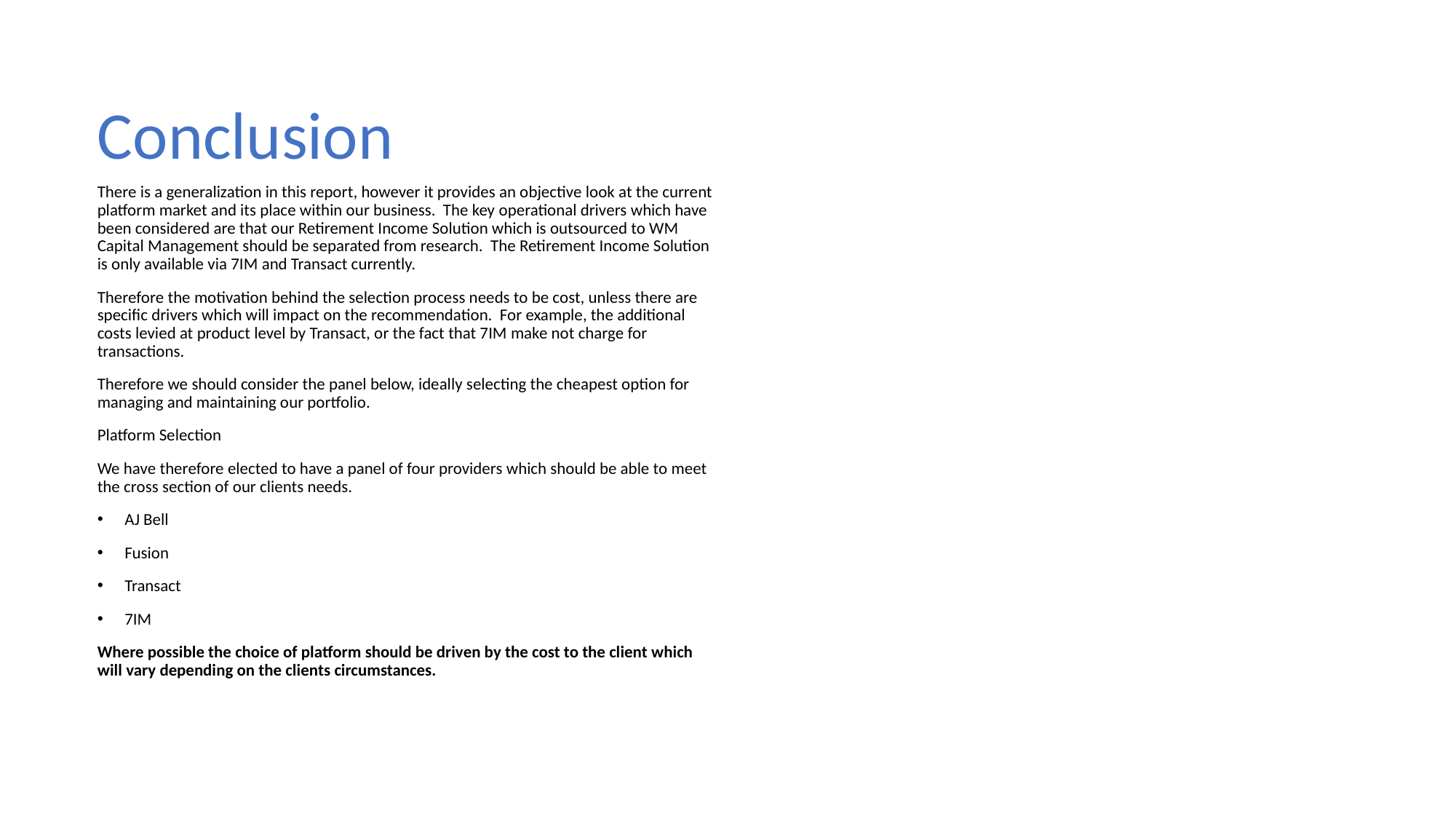

# Conclusion
There is a generalization in this report, however it provides an objective look at the current platform market and its place within our business.  The key operational drivers which have been considered are that our Retirement Income Solution which is outsourced to WM Capital Management should be separated from research.  The Retirement Income Solution is only available via 7IM and Transact currently.
Therefore the motivation behind the selection process needs to be cost, unless there are specific drivers which will impact on the recommendation.  For example, the additional costs levied at product level by Transact, or the fact that 7IM make not charge for transactions.
Therefore we should consider the panel below, ideally selecting the cheapest option for managing and maintaining our portfolio.
Platform Selection
We have therefore elected to have a panel of four providers which should be able to meet the cross section of our clients needs.
AJ Bell
Fusion
Transact
7IM
Where possible the choice of platform should be driven by the cost to the client which will vary depending on the clients circumstances.